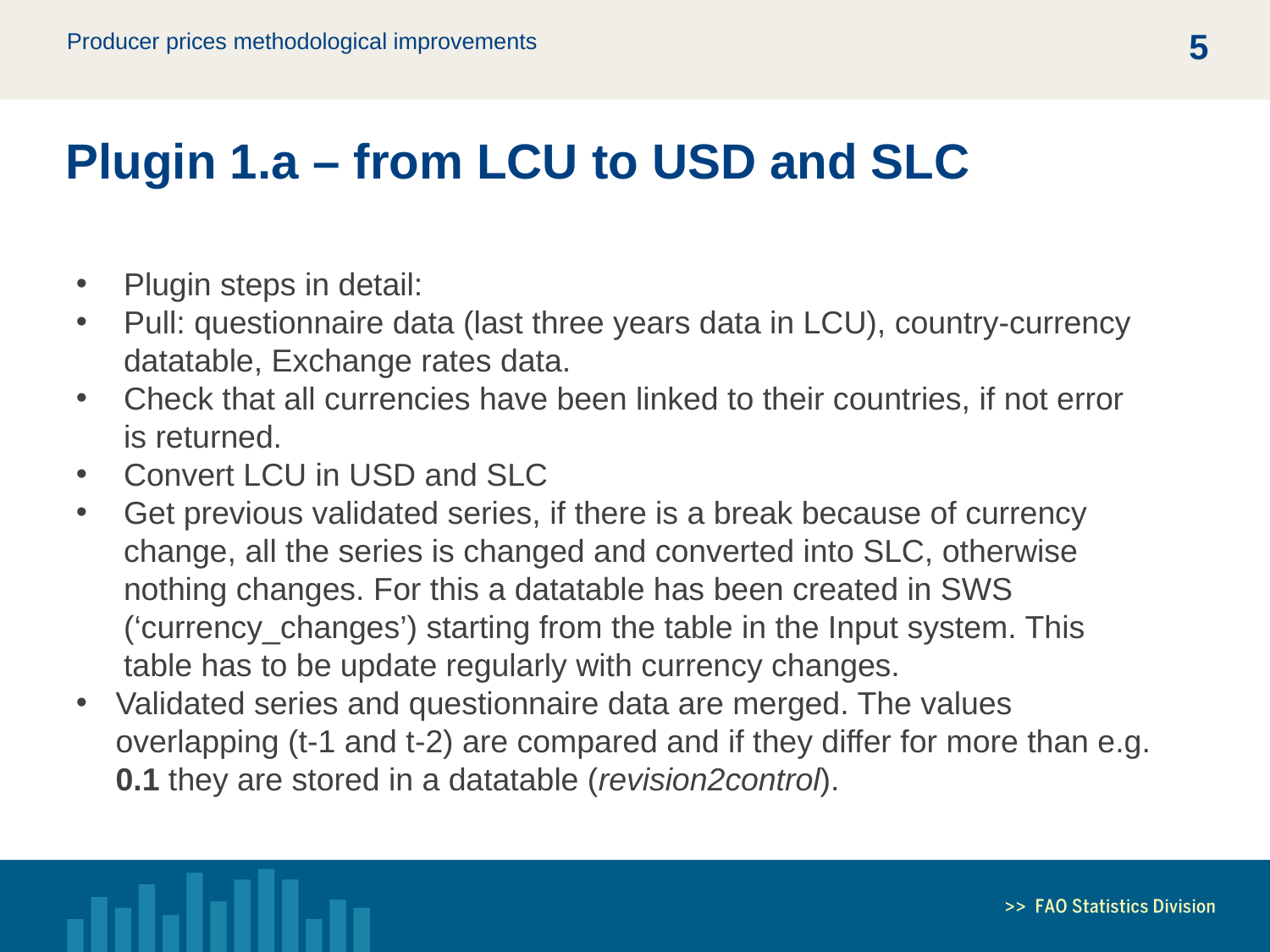

5
Plugin 1.a – from LCU to USD and SLC
Plugin steps in detail:
Pull: questionnaire data (last three years data in LCU), country-currency datatable, Exchange rates data.
Check that all currencies have been linked to their countries, if not error is returned.
Convert LCU in USD and SLC
Get previous validated series, if there is a break because of currency change, all the series is changed and converted into SLC, otherwise nothing changes. For this a datatable has been created in SWS (‘currency_changes’) starting from the table in the Input system. This table has to be update regularly with currency changes.
Validated series and questionnaire data are merged. The values overlapping (t-1 and t-2) are compared and if they differ for more than e.g. 0.1 they are stored in a datatable (revision2control).